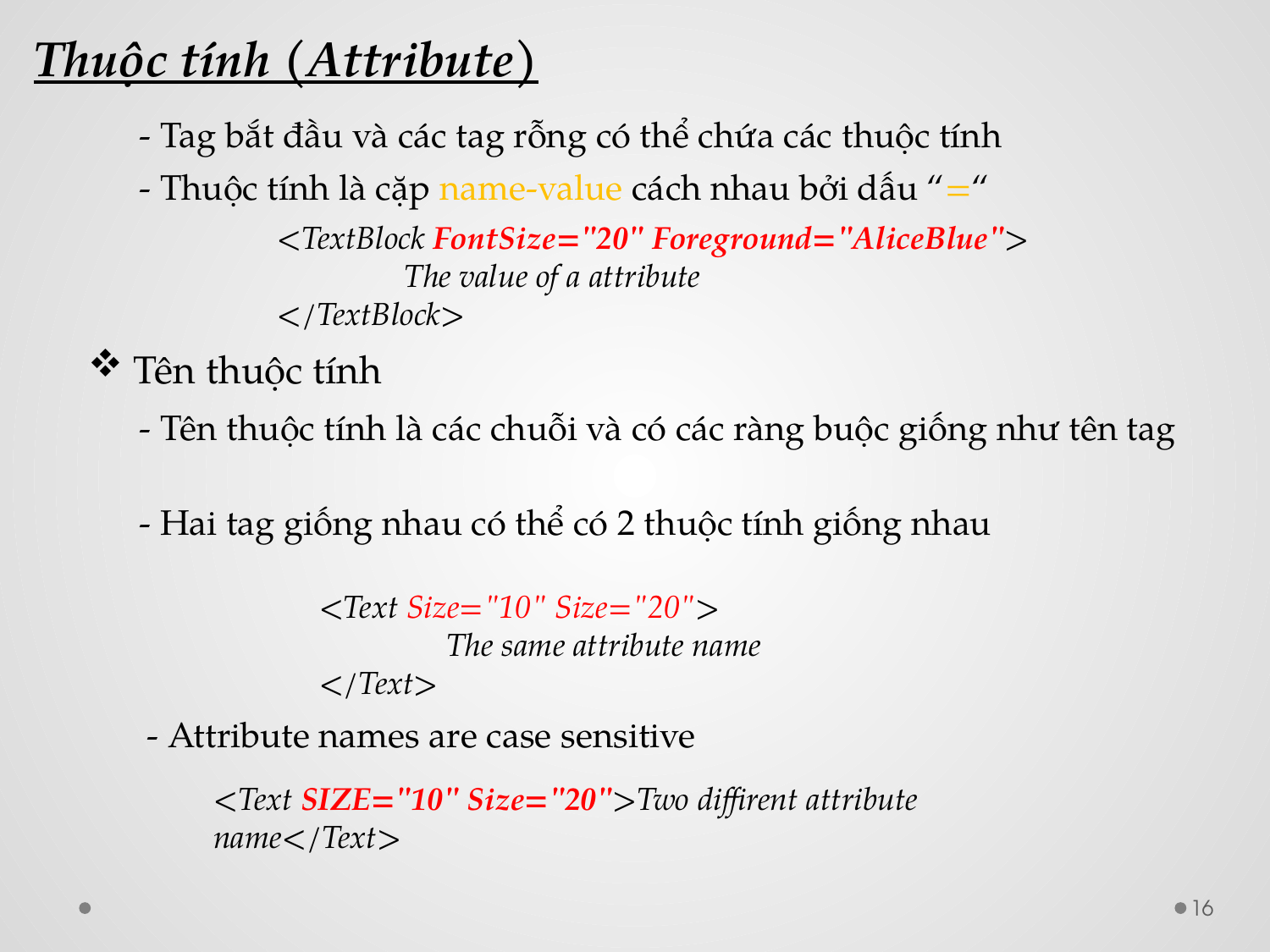

Thuộc tính (Attribute)
- Tag bắt đầu và các tag rỗng có thể chứa các thuộc tính
- Thuộc tính là cặp name-value cách nhau bởi dấu “=“
<TextBlock FontSize="20" Foreground="AliceBlue">
	The value of a attribute
</TextBlock>
 Tên thuộc tính
- Tên thuộc tính là các chuỗi và có các ràng buộc giống như tên tag
- Hai tag giống nhau có thể có 2 thuộc tính giống nhau
<Text Size="10" Size="20">
	The same attribute name
</Text>
- Attribute names are case sensitive
<Text SIZE="10" Size="20">Two diffirent attribute name</Text>
16